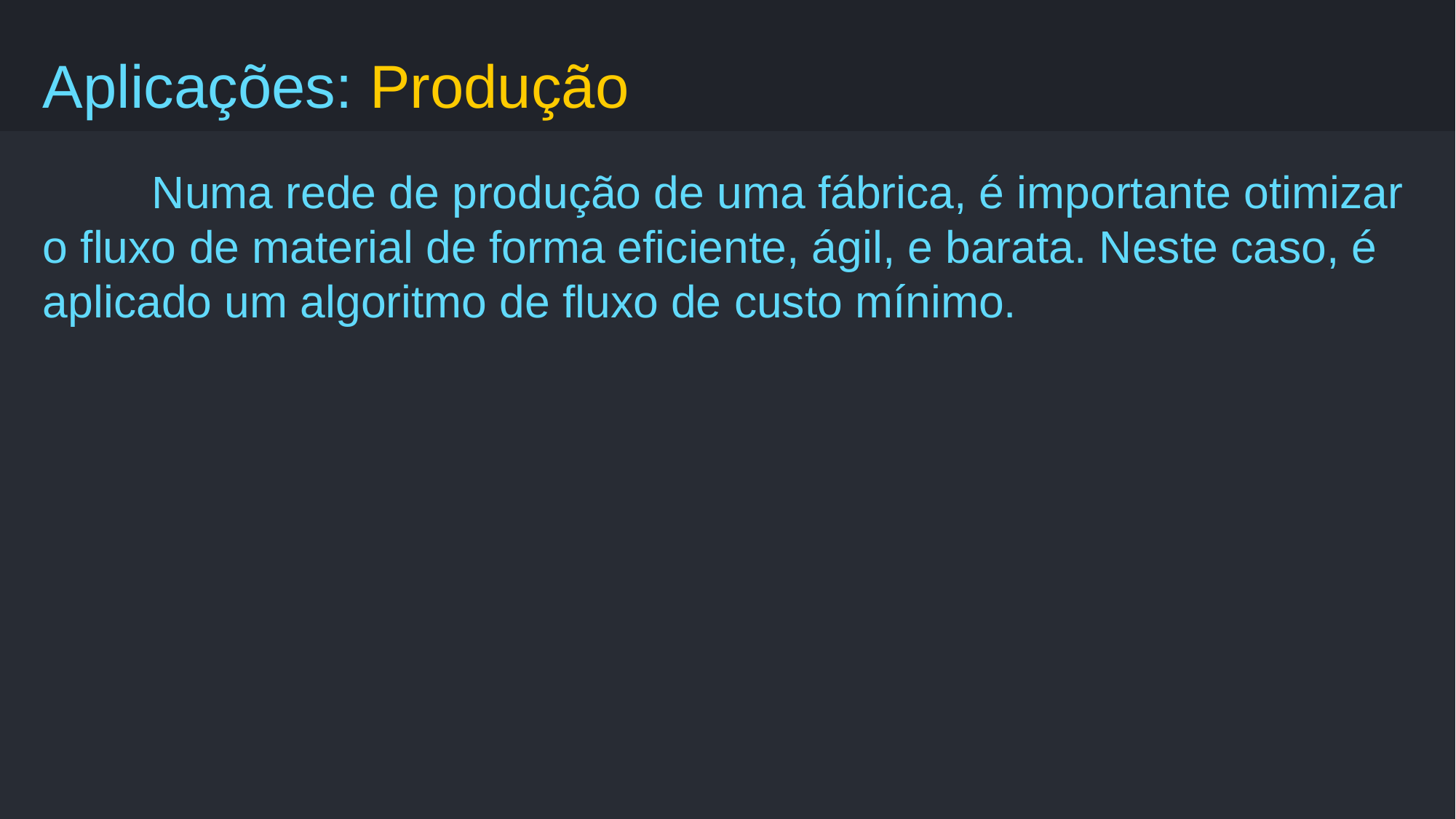

Aplicações: Produção
	Numa rede de produção de uma fábrica, é importante otimizar o fluxo de material de forma eficiente, ágil, e barata. Neste caso, é aplicado um algoritmo de fluxo de custo mínimo.